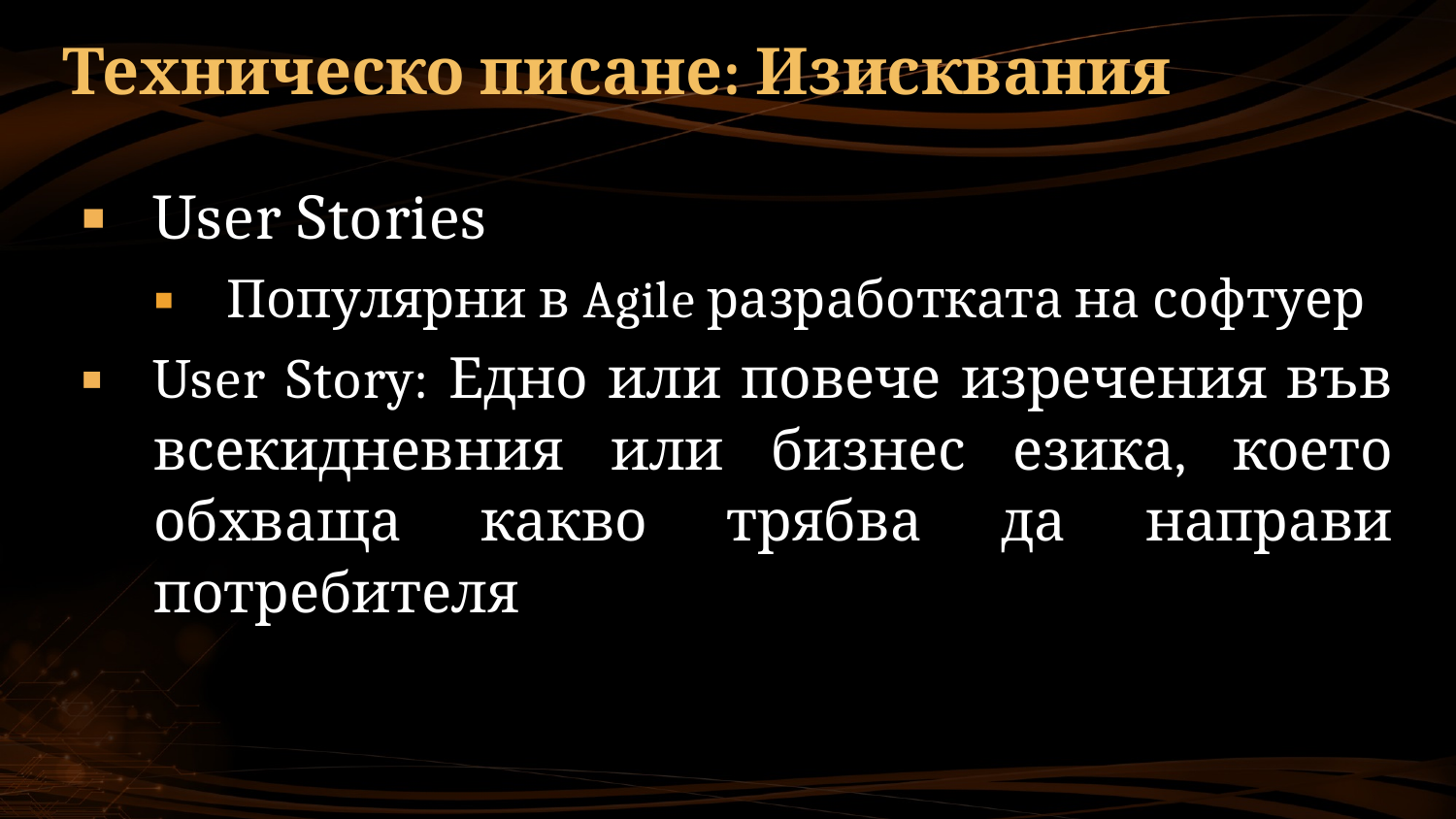

# Техническо писане: Изисквания
User Stories
Популярни в Agile разработката на софтуер
User Story: Едно или повече изречения във всекидневния или бизнес езика, което обхваща какво трябва да направи потребителя